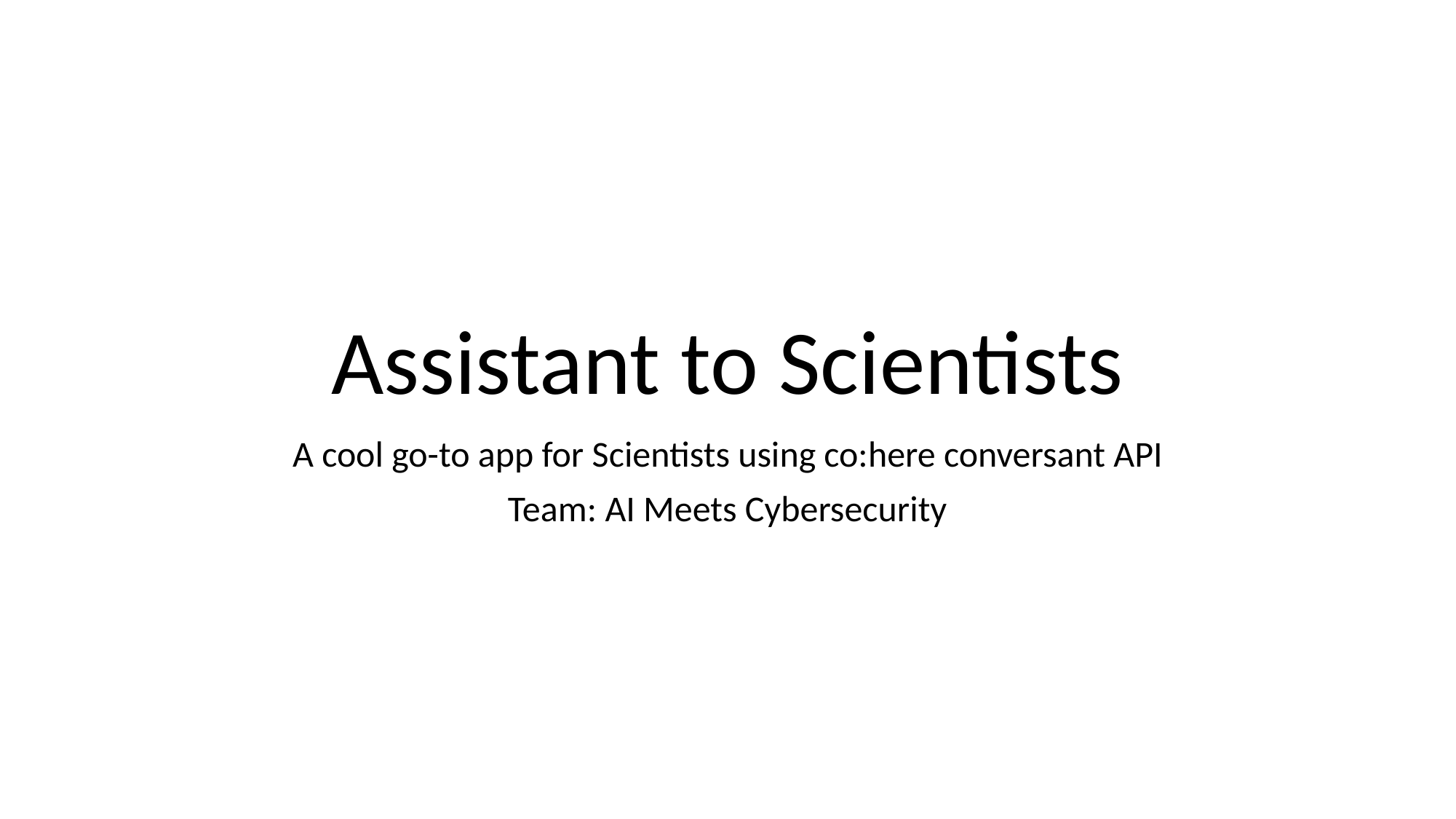

# Assistant to Scientists
A cool go-to app for Scientists using co:here conversant API
Team: AI Meets Cybersecurity